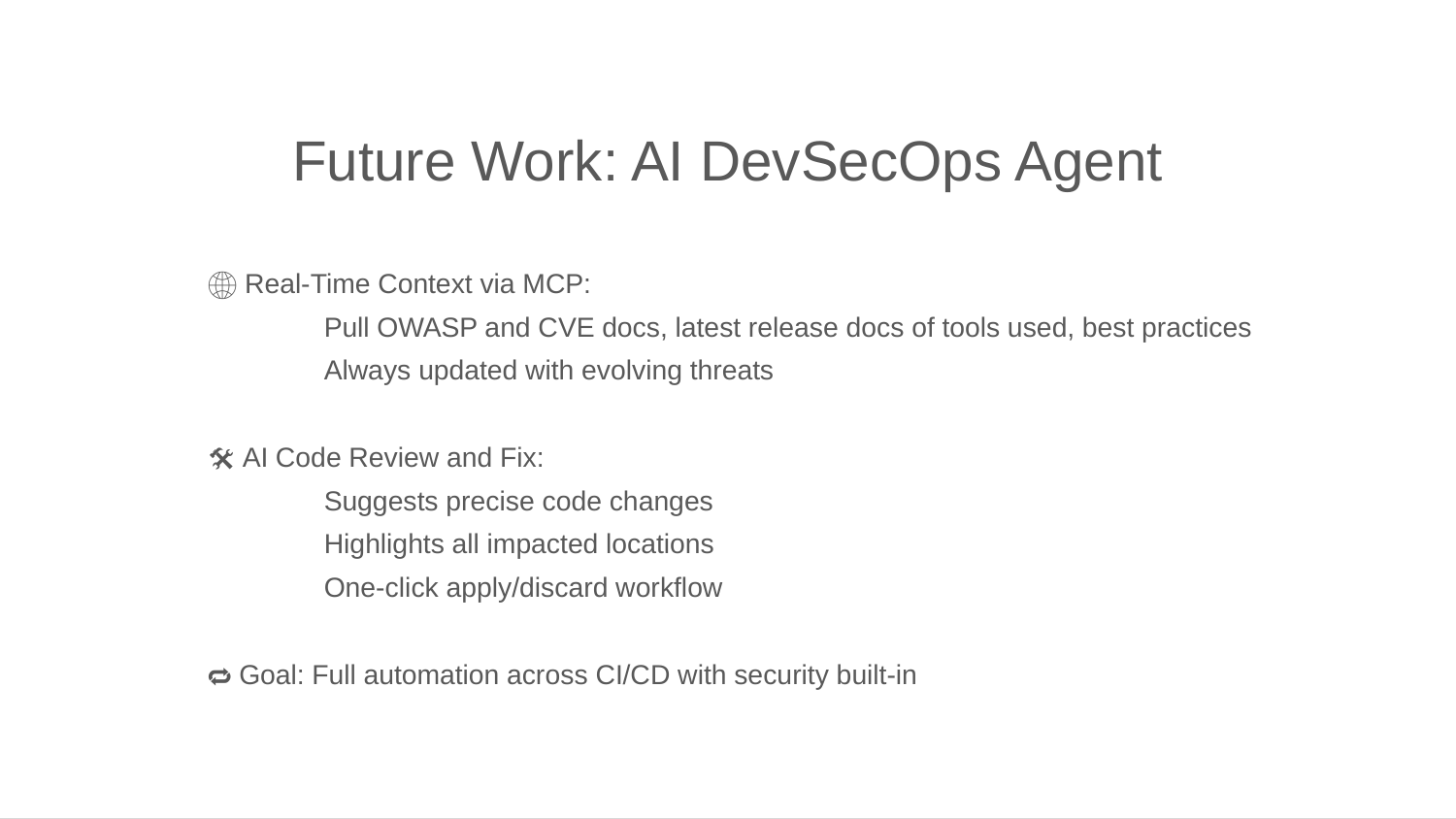

# Future Work: AI DevSecOps Agent
🌐 Real-Time Context via MCP:
	Pull OWASP and CVE docs, latest release docs of tools used, best practices
	Always updated with evolving threats

🛠️ AI Code Review and Fix:
 	Suggests precise code changes
 	Highlights all impacted locations
 	One-click apply/discard workflow

🔁 Goal: Full automation across CI/CD with security built-in